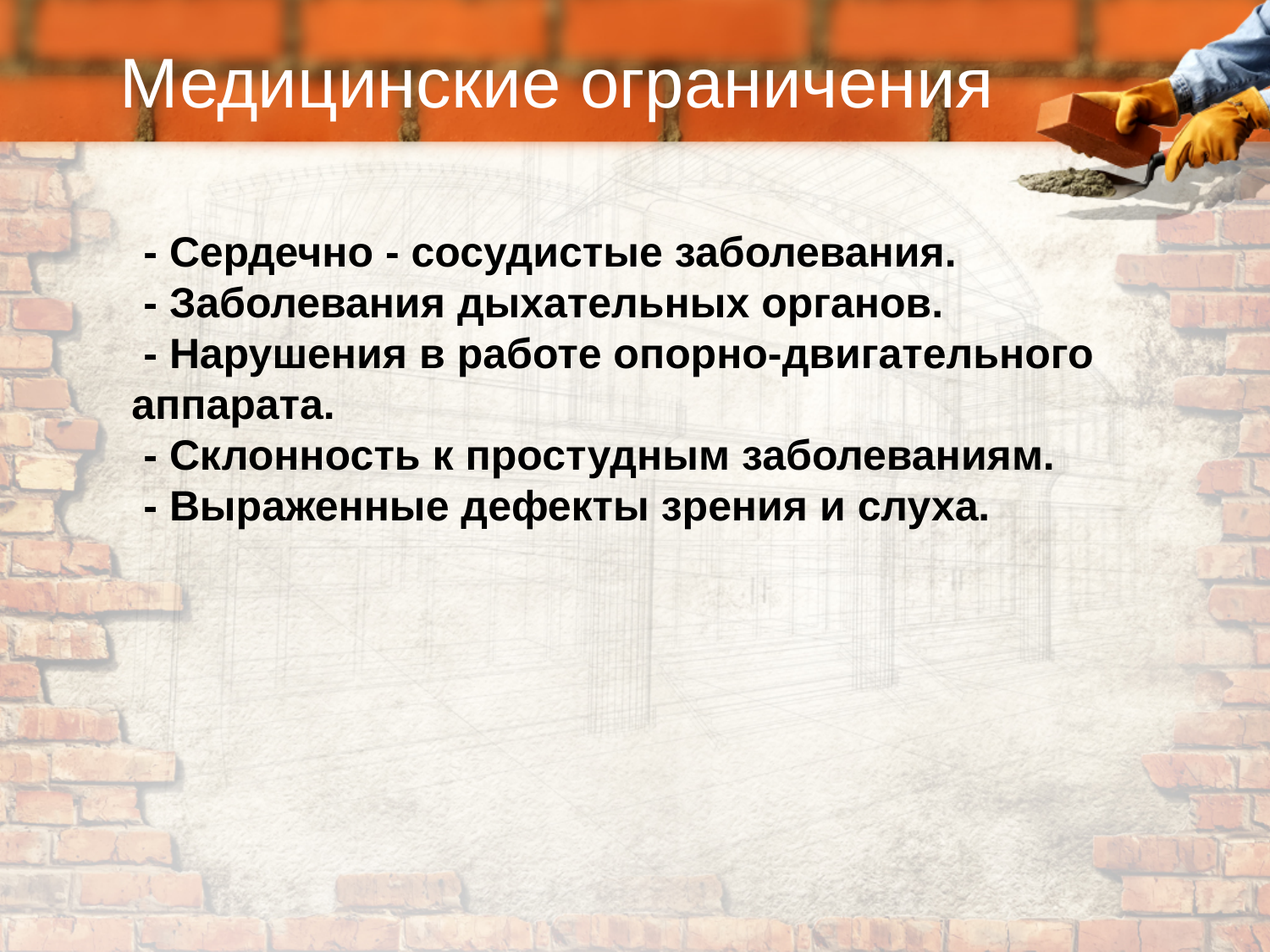

# Медицинские ограничения
 - Сердечно - сосудистые заболевания.
 - Заболевания дыхательных органов.
 - Нарушения в работе опорно-двигательного аппарата.
 - Склонность к простудным заболеваниям.
 - Выраженные дефекты зрения и слуха.